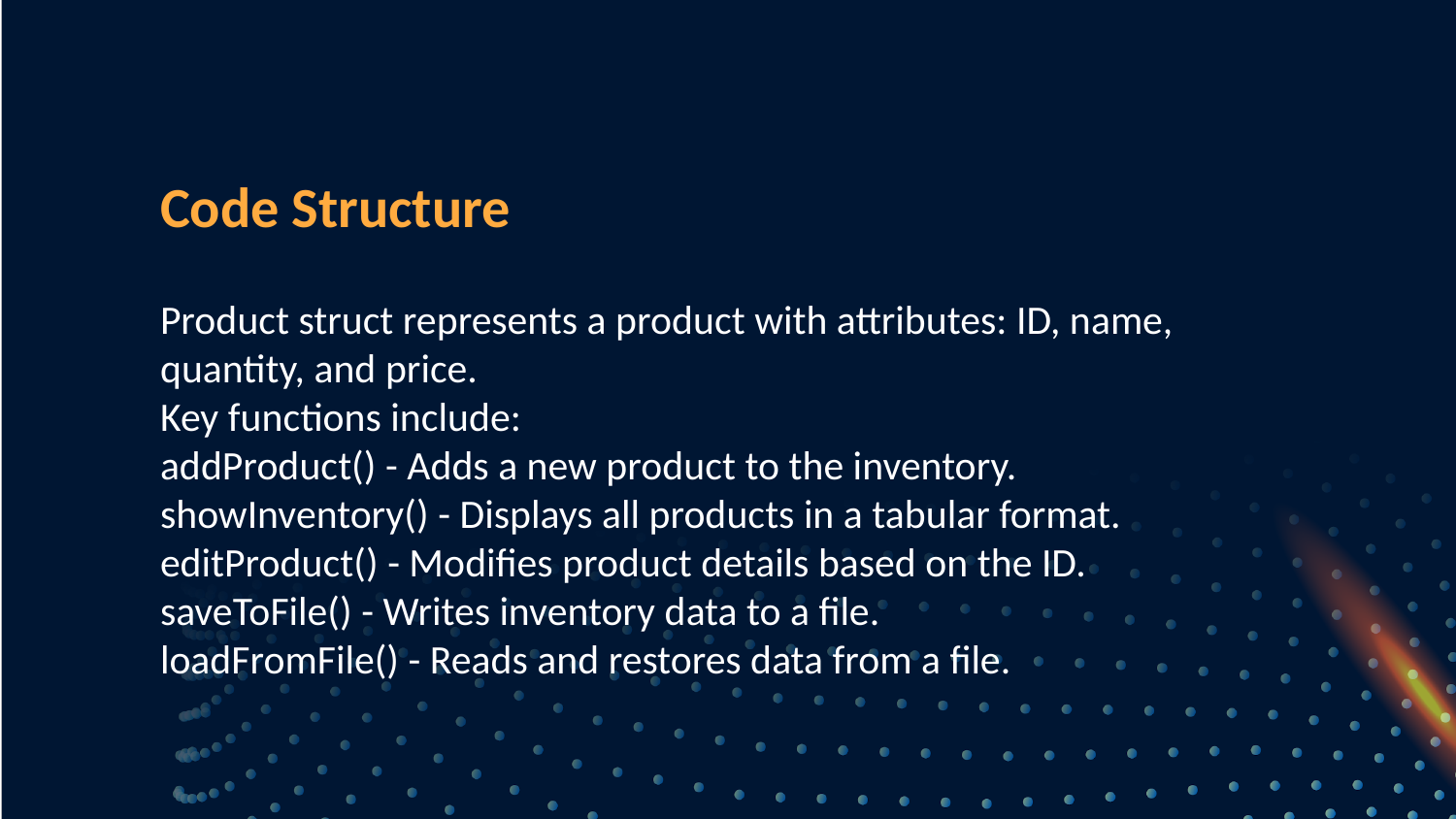

Code Structure
Product struct represents a product with attributes: ID, name, quantity, and price.
Key functions include:
addProduct() - Adds a new product to the inventory.
showInventory() - Displays all products in a tabular format.
editProduct() - Modifies product details based on the ID.
saveToFile() - Writes inventory data to a file.
loadFromFile() - Reads and restores data from a file.